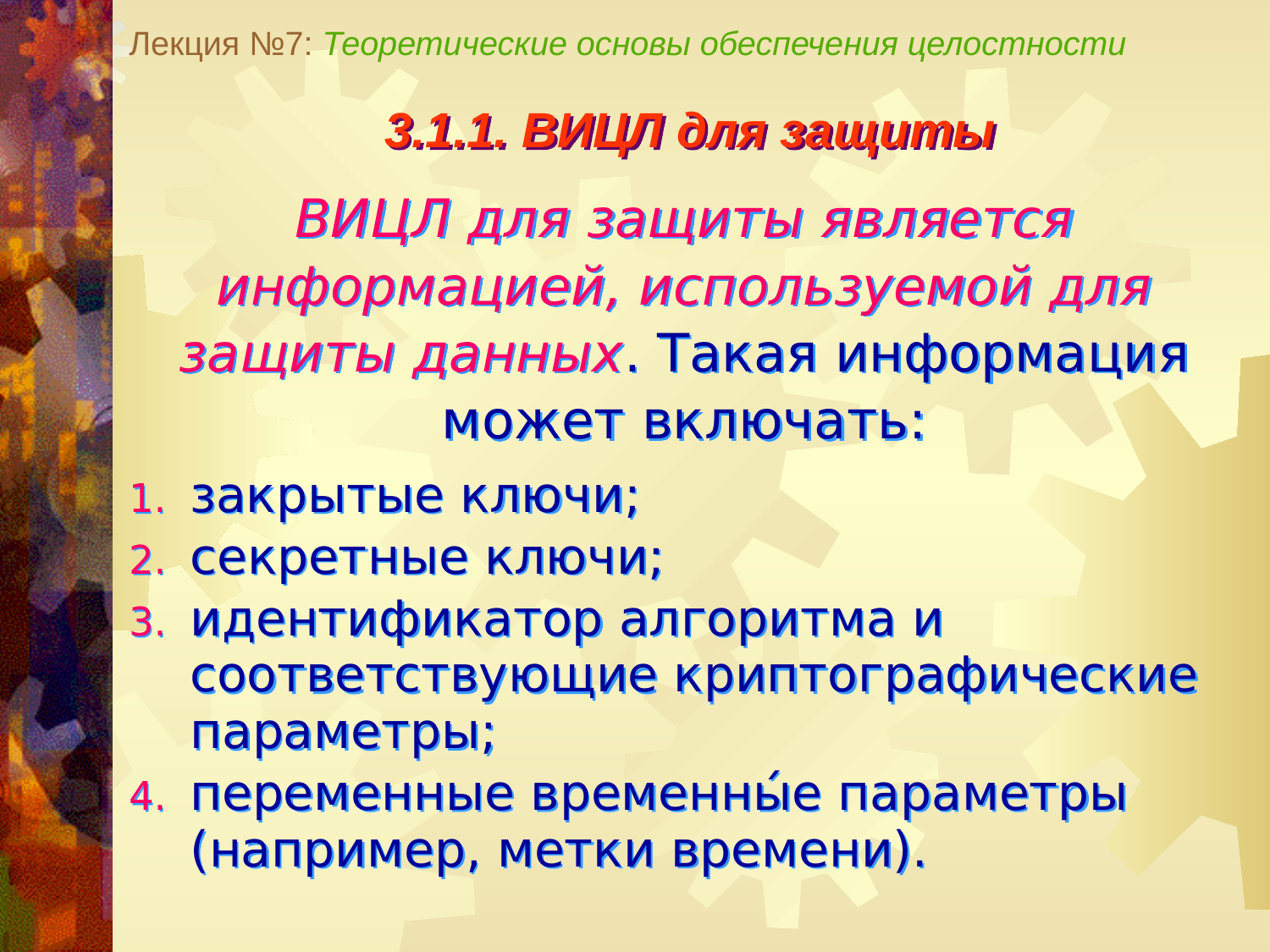

Лекция №7: Теоретические основы обеспечения целостности
3.1.1. ВИЦЛ для защиты
ВИЦЛ для защиты является информацией, используемой для защиты данных. Такая информация может включать:
закрытые ключи;
секретные ключи;
идентификатор алгоритма и соответствующие криптографические параметры;
переменные временны́е параметры (например, метки времени).